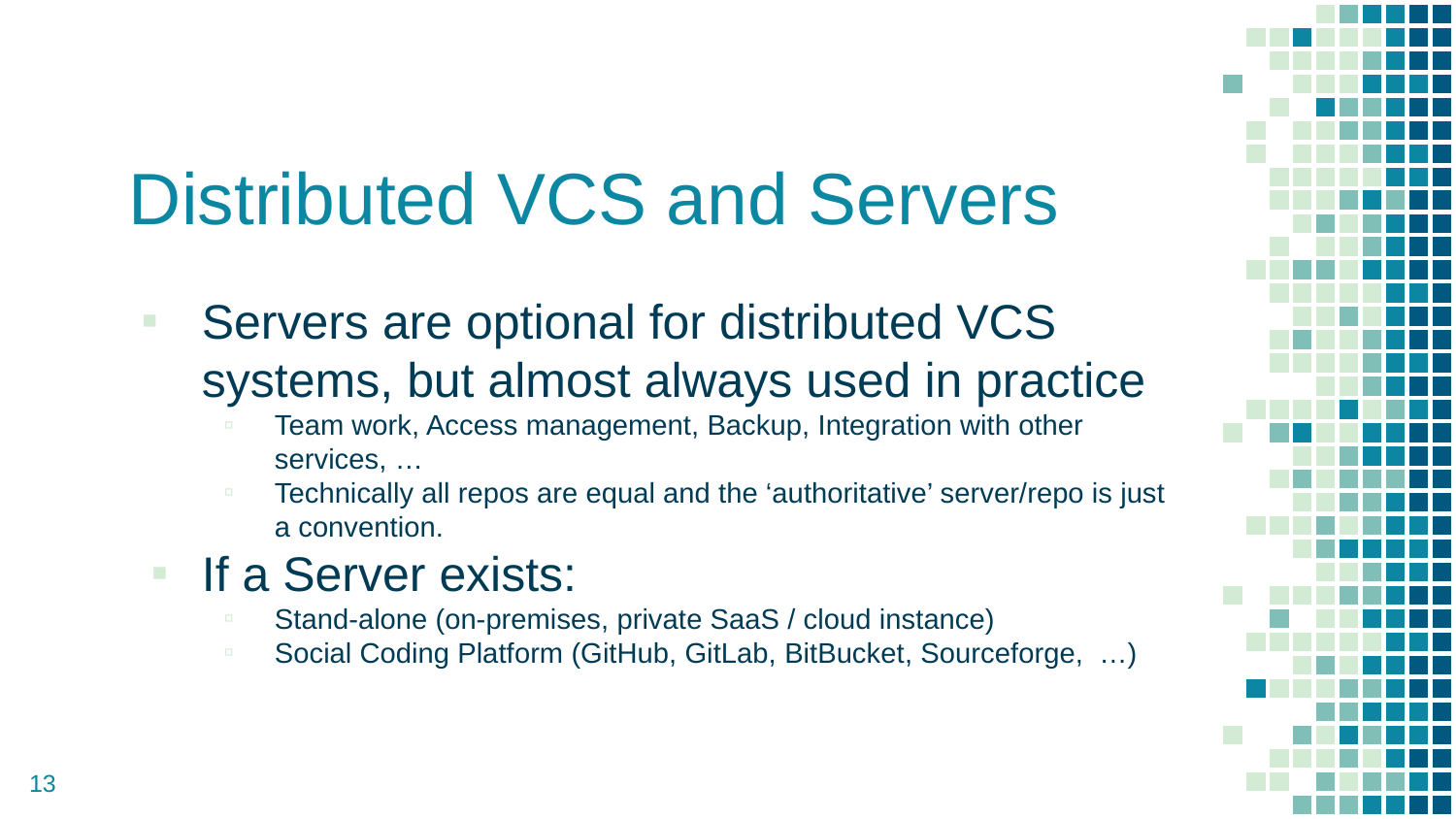

# Distributed VCS and Servers
Servers are optional for distributed VCS systems, but almost always used in practice
Team work, Access management, Backup, Integration with other services, …
Technically all repos are equal and the ‘authoritative’ server/repo is just a convention.
If a Server exists:
Stand-alone (on-premises, private SaaS / cloud instance)
Social Coding Platform (GitHub, GitLab, BitBucket, Sourceforge,  …)

13